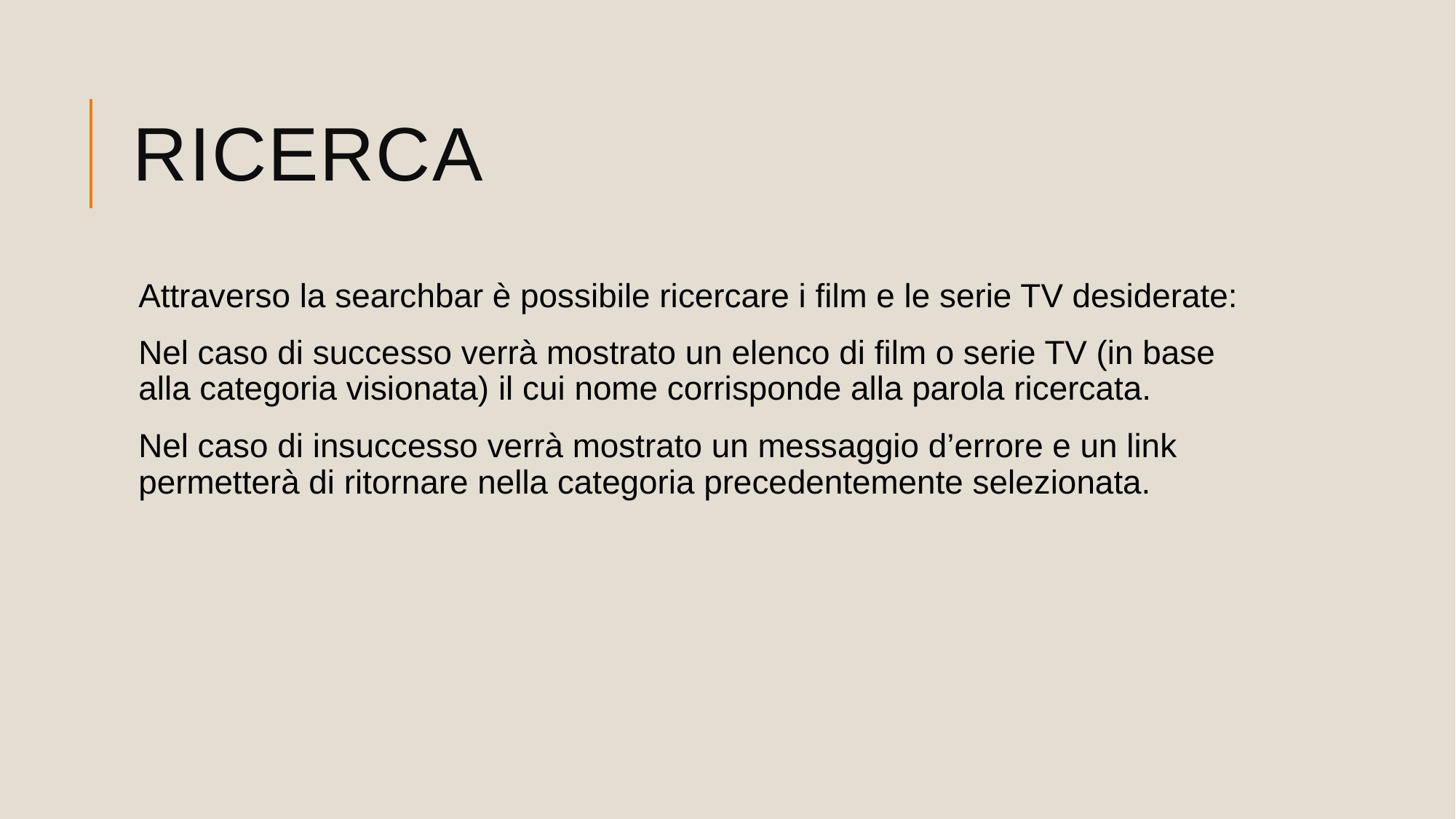

# Ricerca
Attraverso la searchbar è possibile ricercare i film e le serie TV desiderate:
Nel caso di successo verrà mostrato un elenco di film o serie TV (in base alla categoria visionata) il cui nome corrisponde alla parola ricercata.
Nel caso di insuccesso verrà mostrato un messaggio d’errore e un link permetterà di ritornare nella categoria precedentemente selezionata.